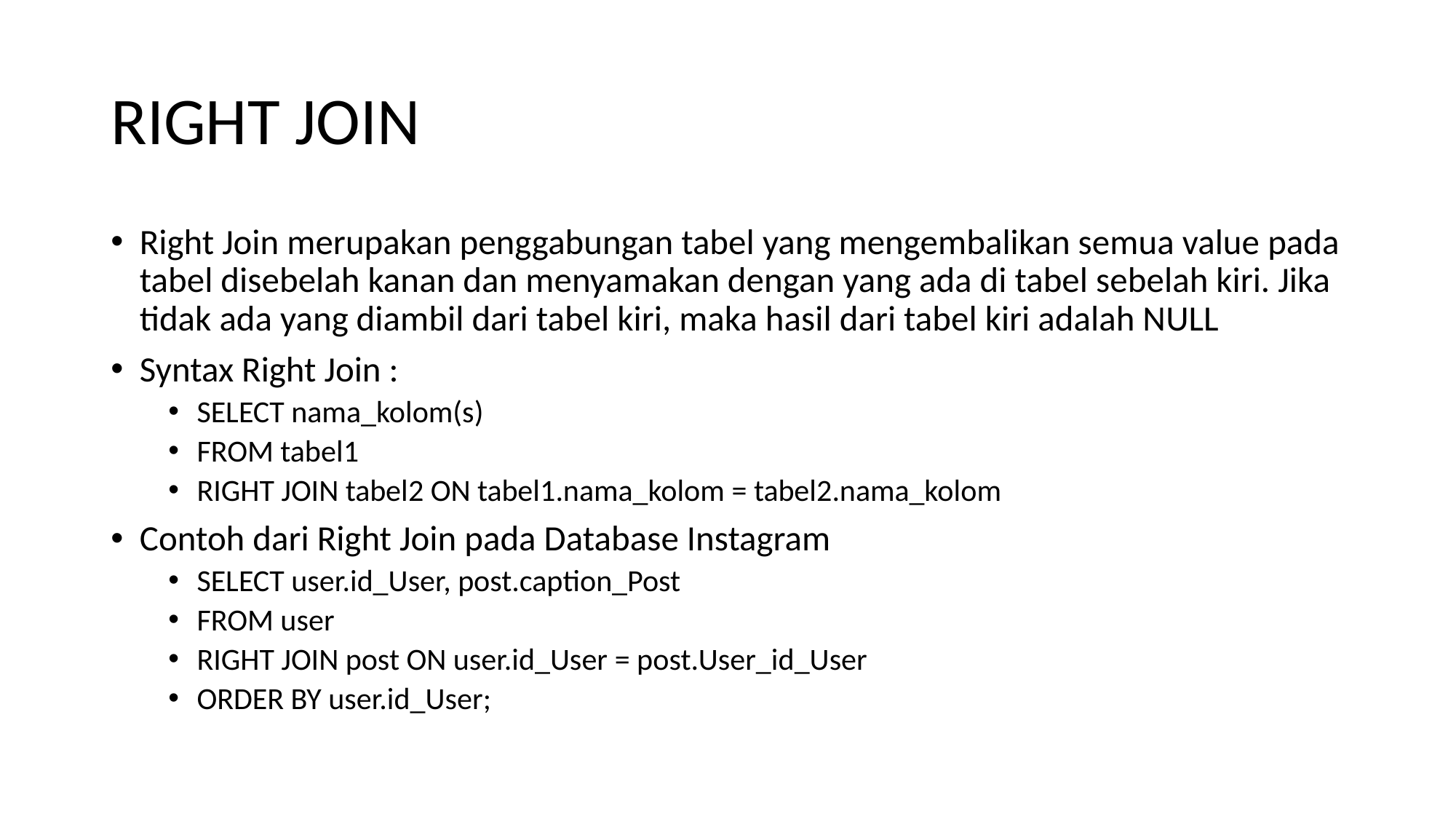

# RIGHT JOIN
Right Join merupakan penggabungan tabel yang mengembalikan semua value pada tabel disebelah kanan dan menyamakan dengan yang ada di tabel sebelah kiri. Jika tidak ada yang diambil dari tabel kiri, maka hasil dari tabel kiri adalah NULL
Syntax Right Join :
SELECT nama_kolom(s)
FROM tabel1
RIGHT JOIN tabel2 ON tabel1.nama_kolom = tabel2.nama_kolom
Contoh dari Right Join pada Database Instagram
SELECT user.id_User, post.caption_Post
FROM user
RIGHT JOIN post ON user.id_User = post.User_id_User
ORDER BY user.id_User;